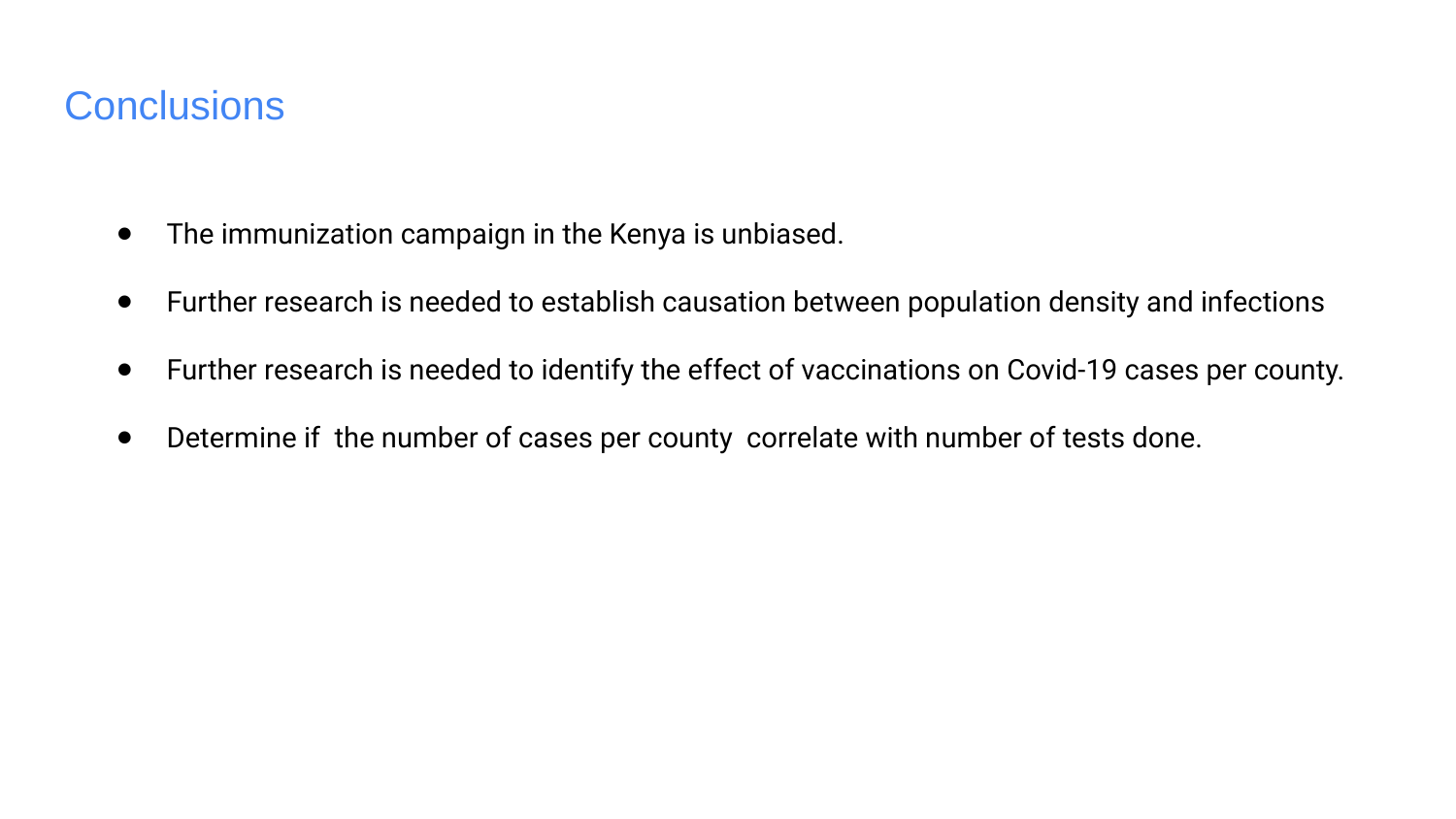

# Conclusions

The immunization campaign in the Kenya is unbiased.

Further research is needed to establish causation between population density and infections

Further research is needed to identify the effect of vaccinations on Covid-19 cases per county.

Determine if  the number of cases per county  correlate with number of tests done.